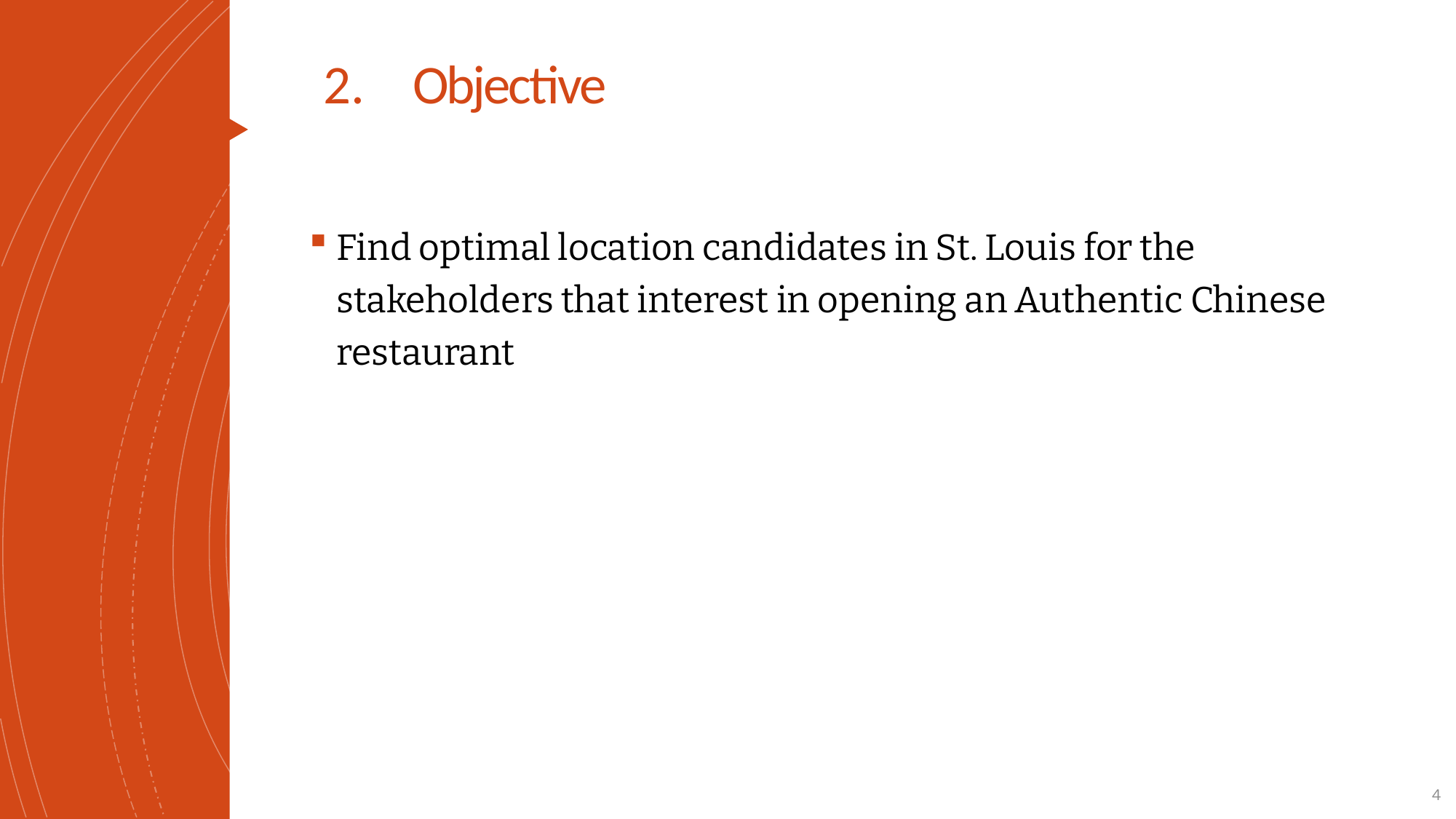

# Objective

Find optimal location candidates in St. Louis for the stakeholders that interest in opening an Authentic Chinese restaurant
4